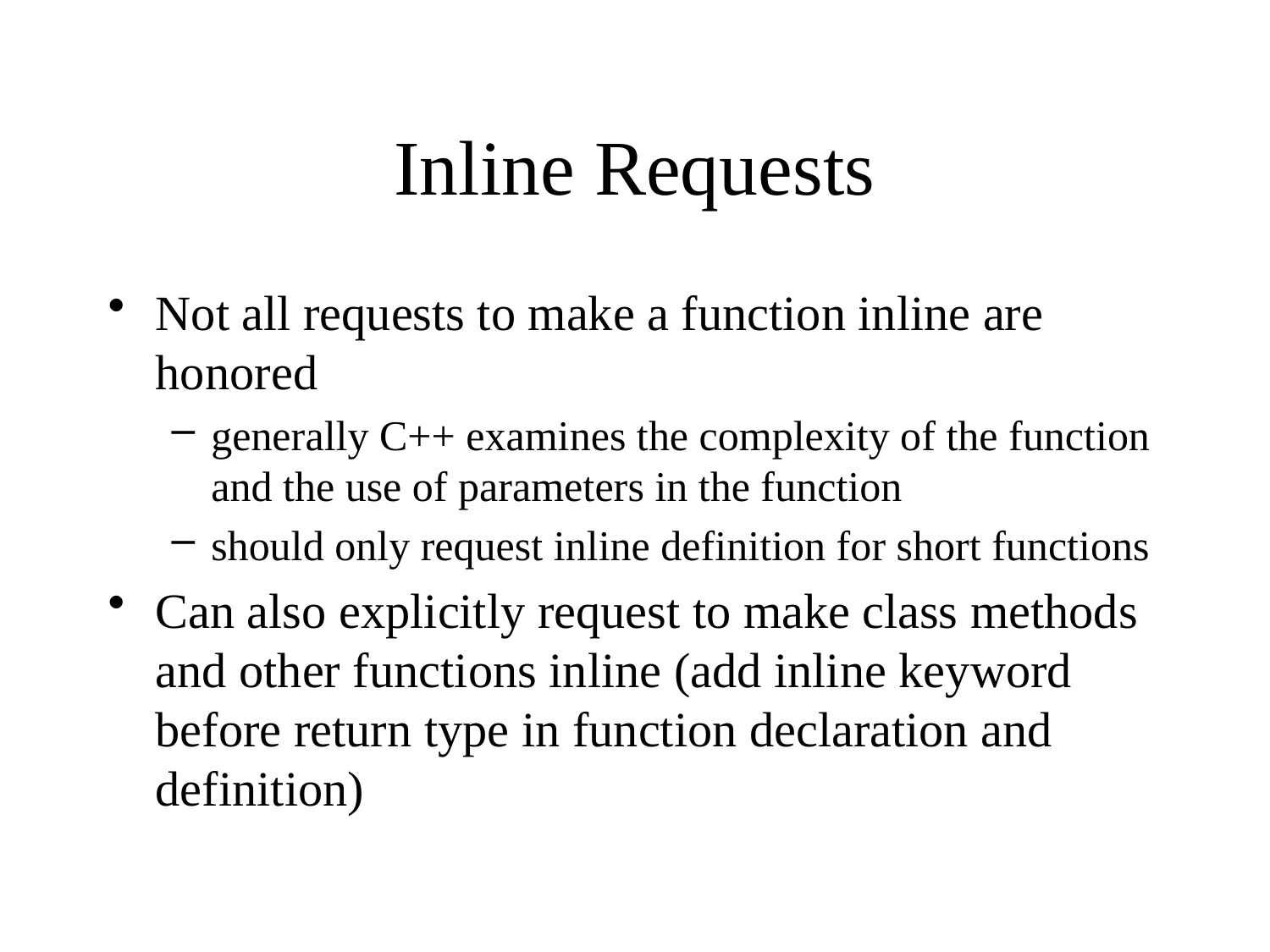

# Inline Requests
Not all requests to make a function inline are honored
generally C++ examines the complexity of the function and the use of parameters in the function
should only request inline definition for short functions
Can also explicitly request to make class methods and other functions inline (add inline keyword before return type in function declaration and definition)